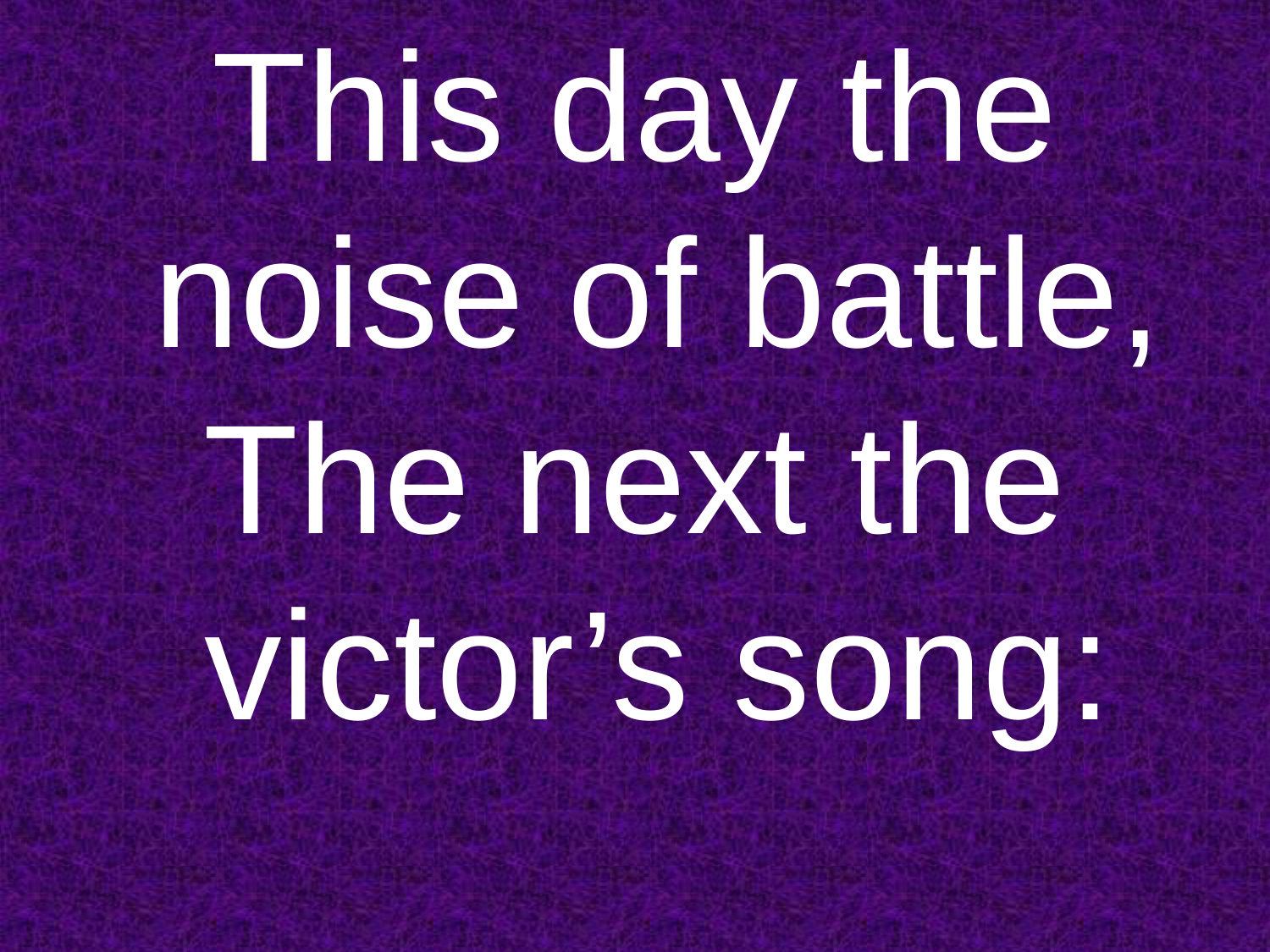

This day the noise of battle,
The next the victor’s song: